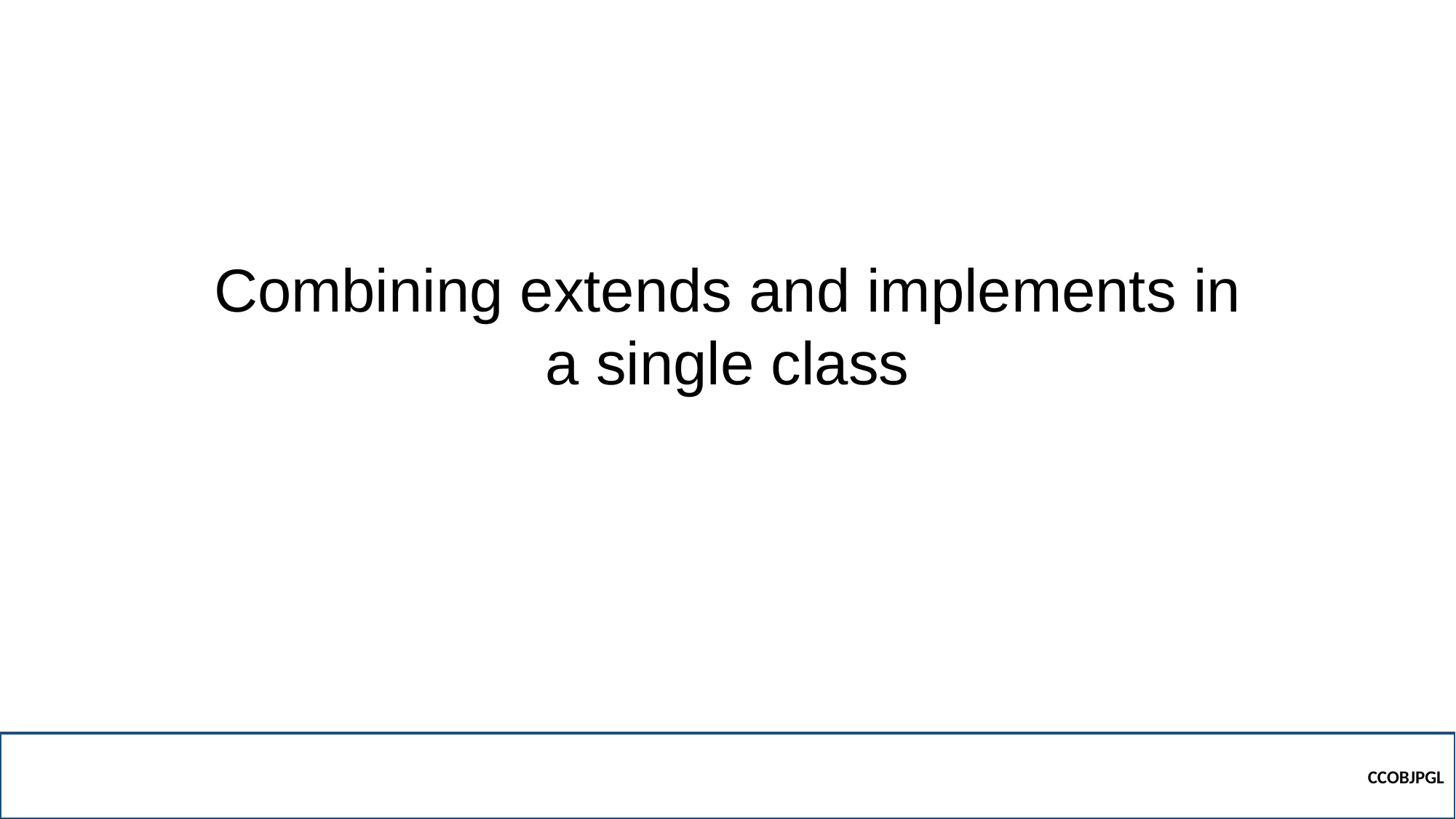

Combining extends and implements in a single class

CCOBJPGL